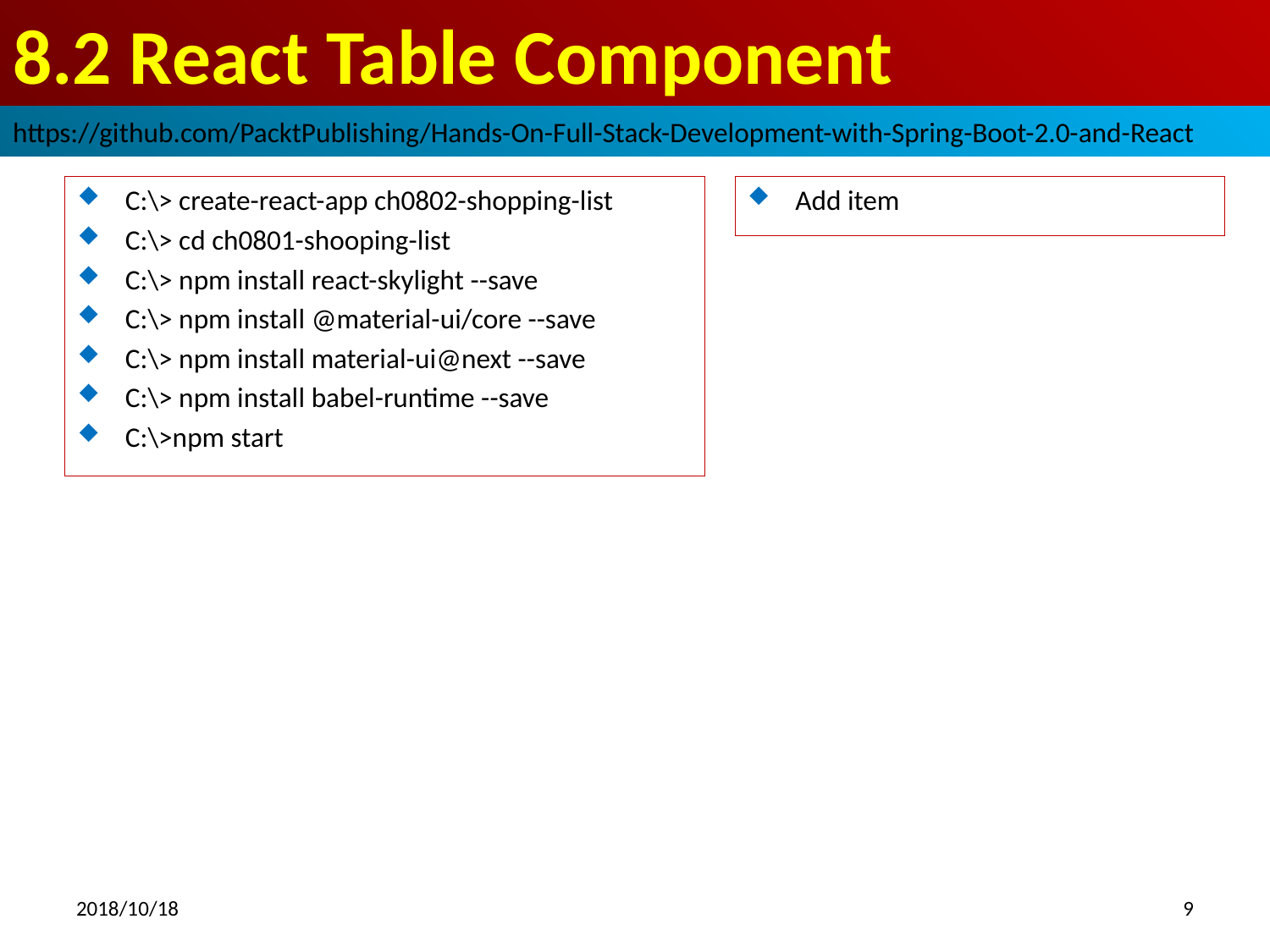

# 8.2 React Table Component
https://github.com/PacktPublishing/Hands-On-Full-Stack-Development-with-Spring-Boot-2.0-and-React
C:\> create-react-app ch0802-shopping-list
C:\> cd ch0801-shooping-list
C:\> npm install react-skylight --save
C:\> npm install @material-ui/core --save
C:\> npm install material-ui@next --save
C:\> npm install babel-runtime --save
C:\>npm start
Add item
2018/10/18
9